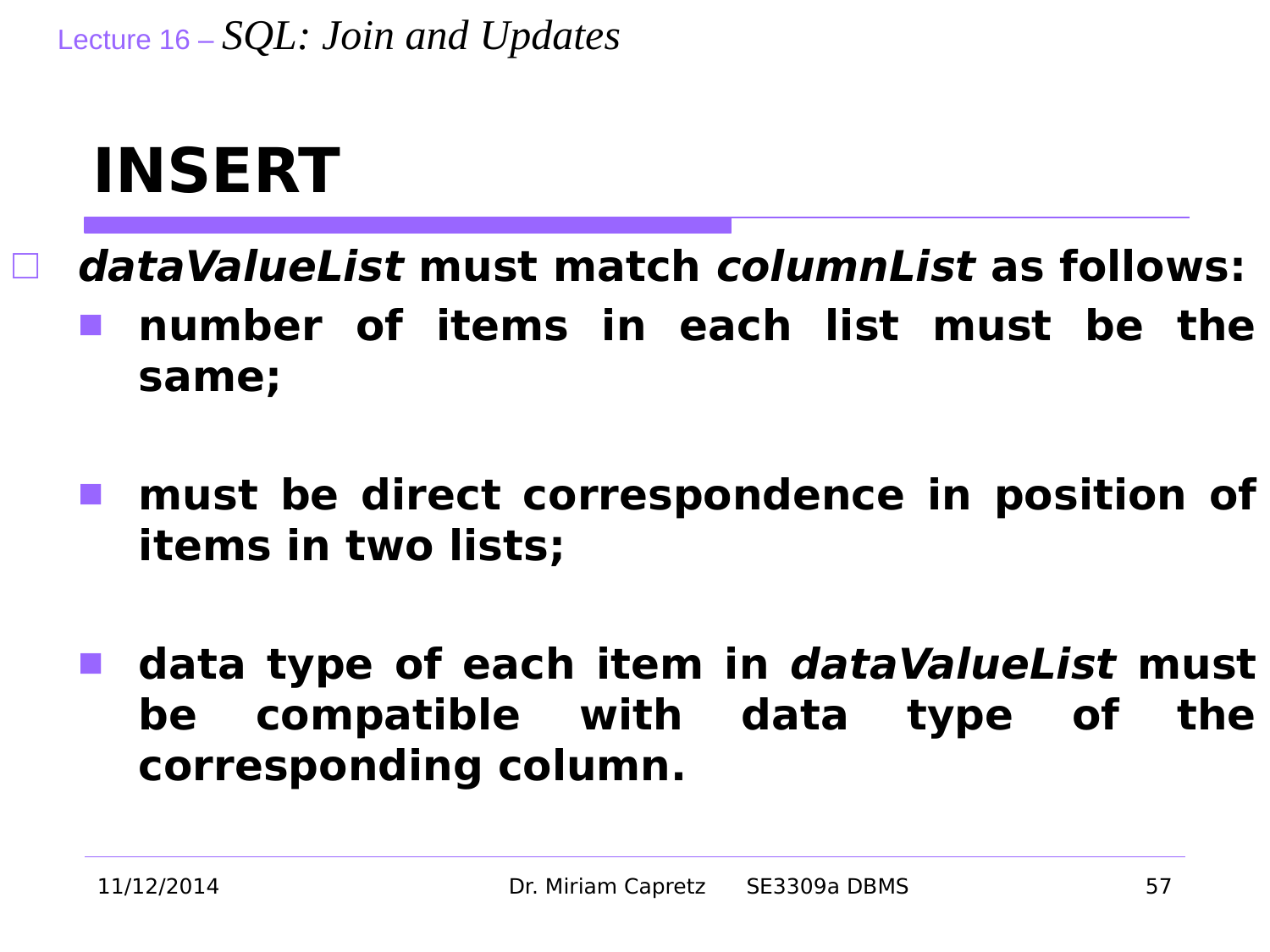

# INSERT
dataValueList must match columnList as follows:
number of items in each list must be the same;

must be direct correspondence in position of items in two lists;

data type of each item in dataValueList must be compatible with data type of the corresponding column.
11/12/2014
Dr. Miriam Capretz      SE3309a DBMS
57